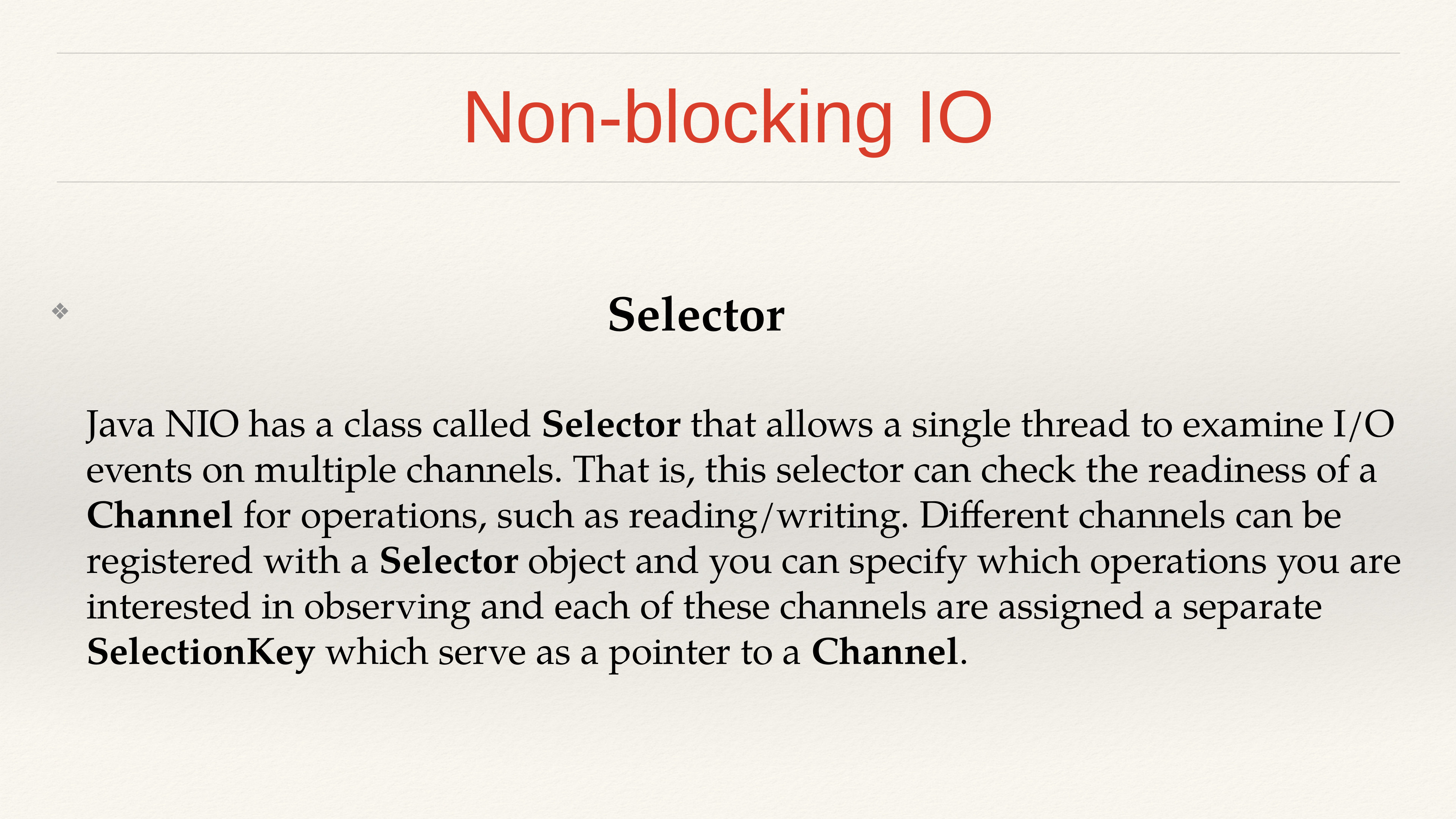

# Non-blocking IO
                                                       Selector
Java NIO has a class called Selector that allows a single thread to examine I/O events on multiple channels. That is, this selector can check the readiness of a Channel for operations, such as reading/writing. Different channels can be registered with a Selector object and you can specify which operations you are interested in observing and each of these channels are assigned a separate SelectionKey which serve as a pointer to a Channel.